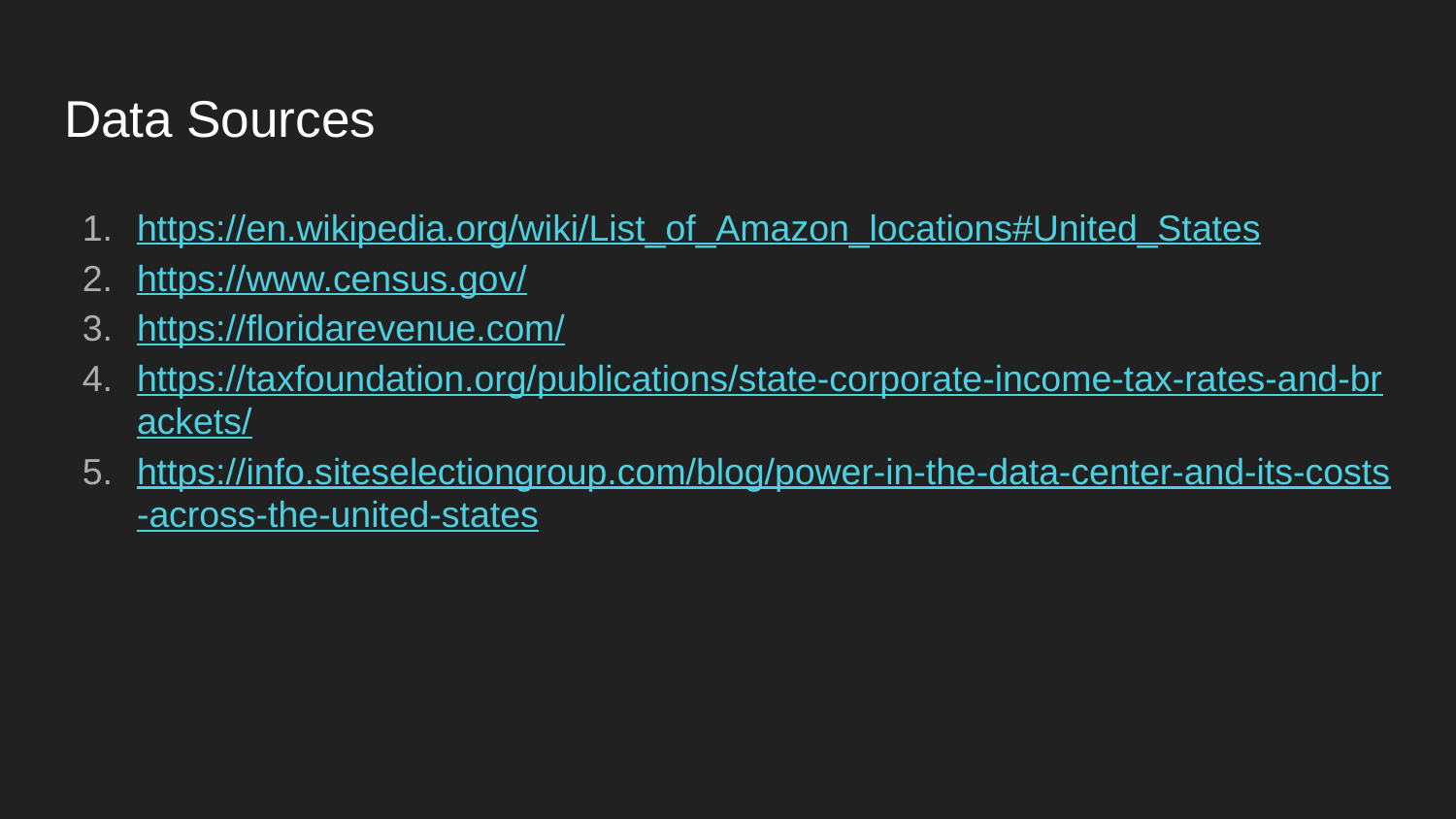

# Data Sources
https://en.wikipedia.org/wiki/List_of_Amazon_locations#United_States
https://www.census.gov/
https://floridarevenue.com/
https://taxfoundation.org/publications/state-corporate-income-tax-rates-and-brackets/
https://info.siteselectiongroup.com/blog/power-in-the-data-center-and-its-costs-across-the-united-states